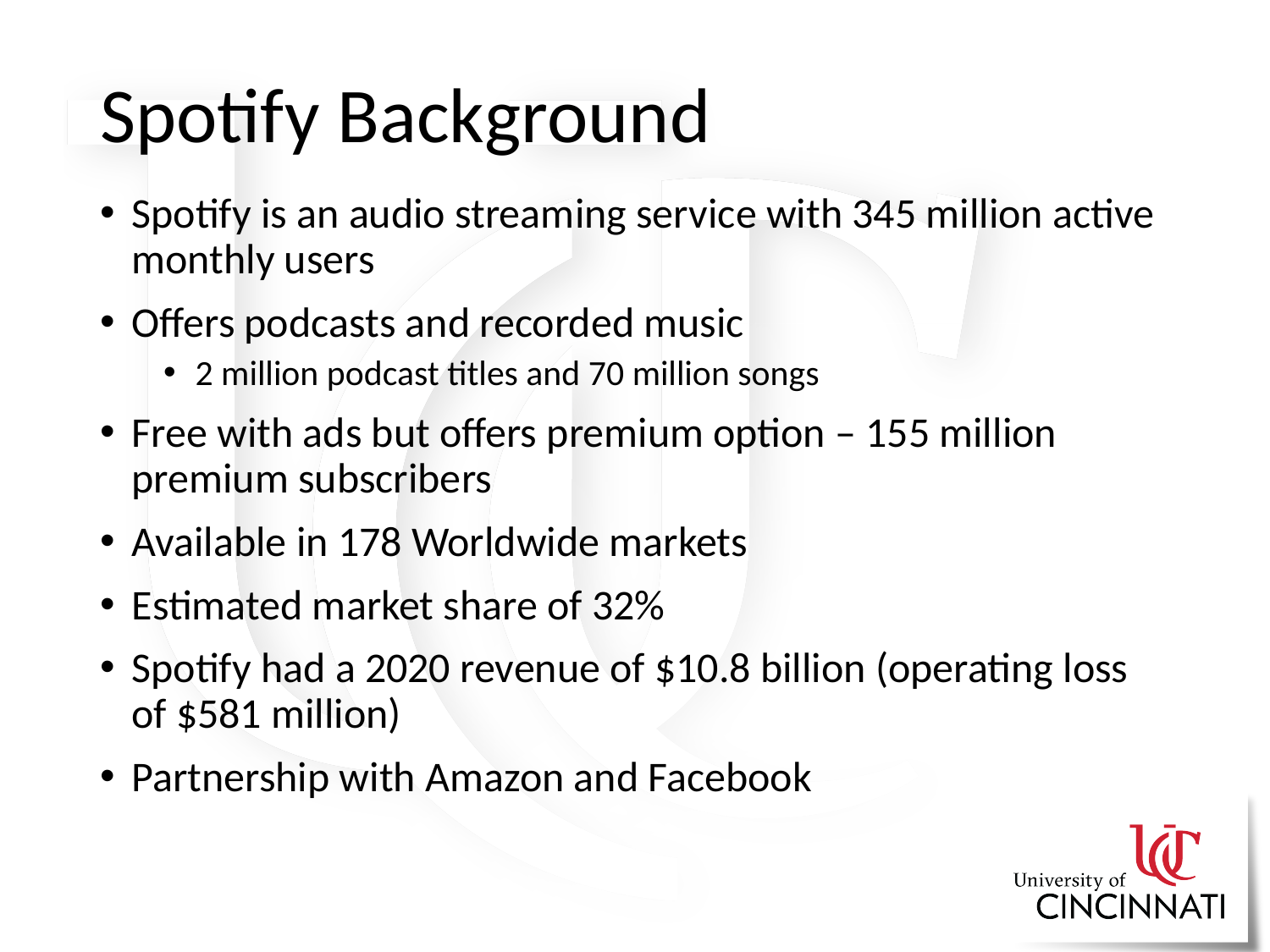

# Spotify Background
Spotify is an audio streaming service with 345 million active monthly users
Offers podcasts and recorded music
2 million podcast titles and 70 million songs
Free with ads but offers premium option – 155 million premium subscribers
Available in 178 Worldwide markets
Estimated market share of 32%
Spotify had a 2020 revenue of $10.8 billion (operating loss of $581 million)
Partnership with Amazon and Facebook